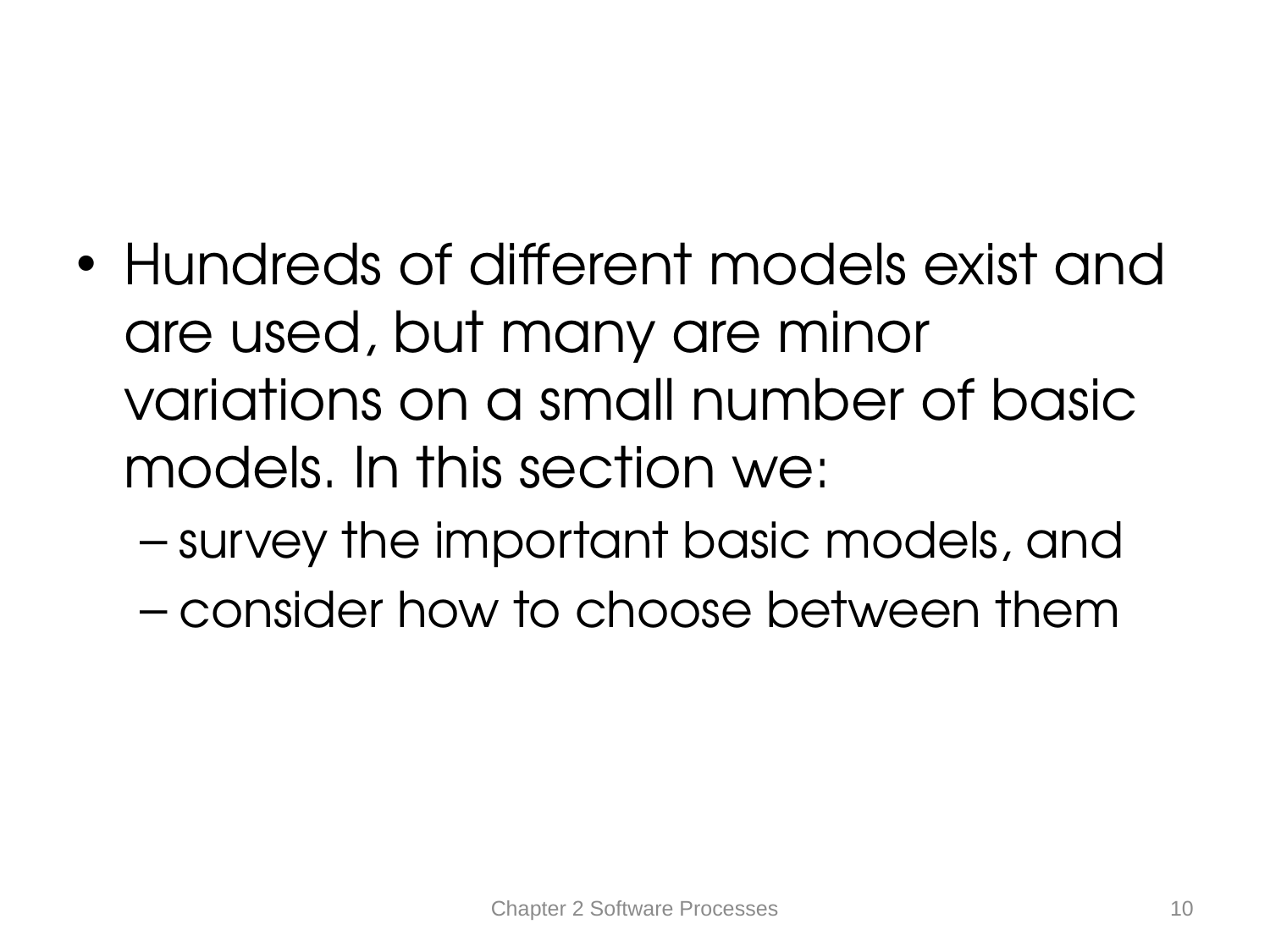

#
Hundreds of different models exist and are used, but many are minor variations on a small number of basic models. In this section we:
survey the important basic models, and
consider how to choose between them
Chapter 2 Software Processes
10